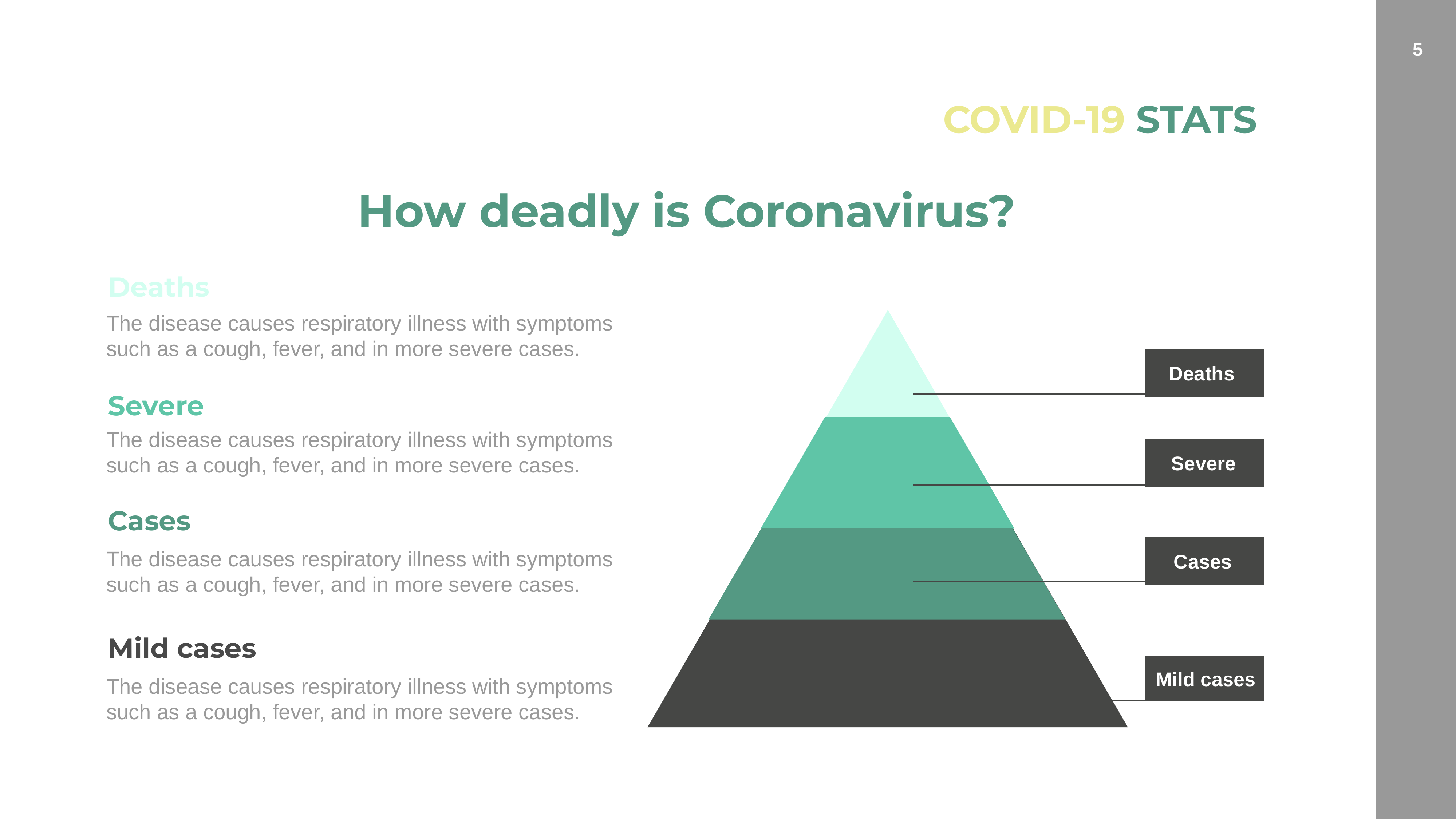

COVID-19 STATS
How deadly is Coronavirus?
Deaths
The disease causes respiratory illness with symptoms such as a cough, fever, and in more severe cases.
Severe
The disease causes respiratory illness with symptoms such as a cough, fever, and in more severe cases.
Cases
The disease causes respiratory illness with symptoms such as a cough, fever, and in more severe cases.
Mild cases
The disease causes respiratory illness with symptoms such as a cough, fever, and in more severe cases.

Deaths

Severe

Cases

Mild cases